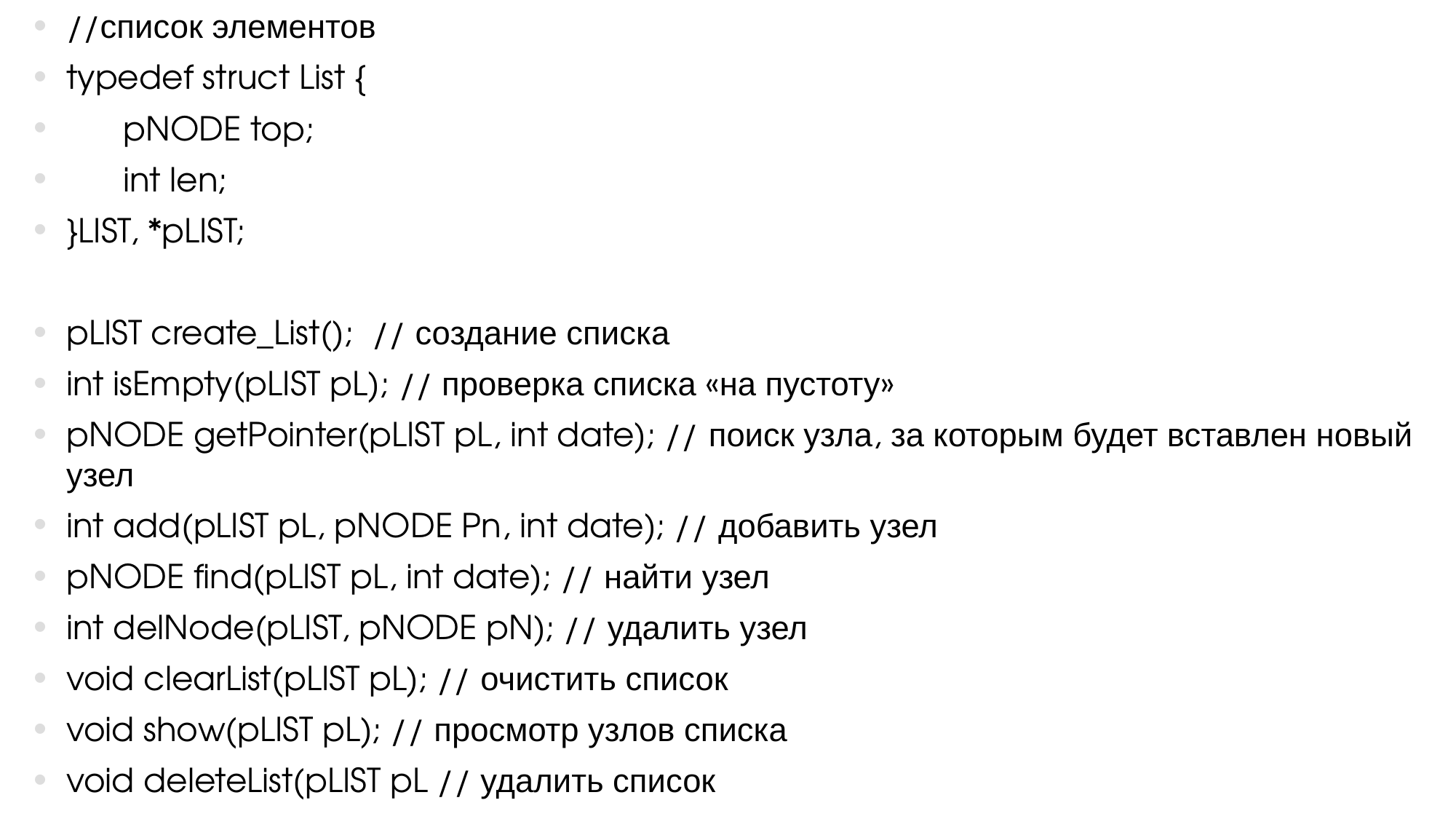

//список элементов
typedef struct List {
	pNODE top;
	int len;
}LIST, *pLIST;

pLIST create_List();  // создание списка
int isEmpty(pLIST pL); // проверка списка «на пустоту»
pNODE getPointer(pLIST pL, int date); // поиск узла, за которым будет вставлен новый узел
int add(pLIST pL, pNODE Pn, int date); // добавить узел
pNODE find(pLIST pL, int date); // найти узел
int delNode(pLIST, pNODE pN); // удалить узел
void clearList(pLIST pL); // очистить список
void show(pLIST pL); // просмотр узлов списка
void deleteList(pLIST pL // удалить список